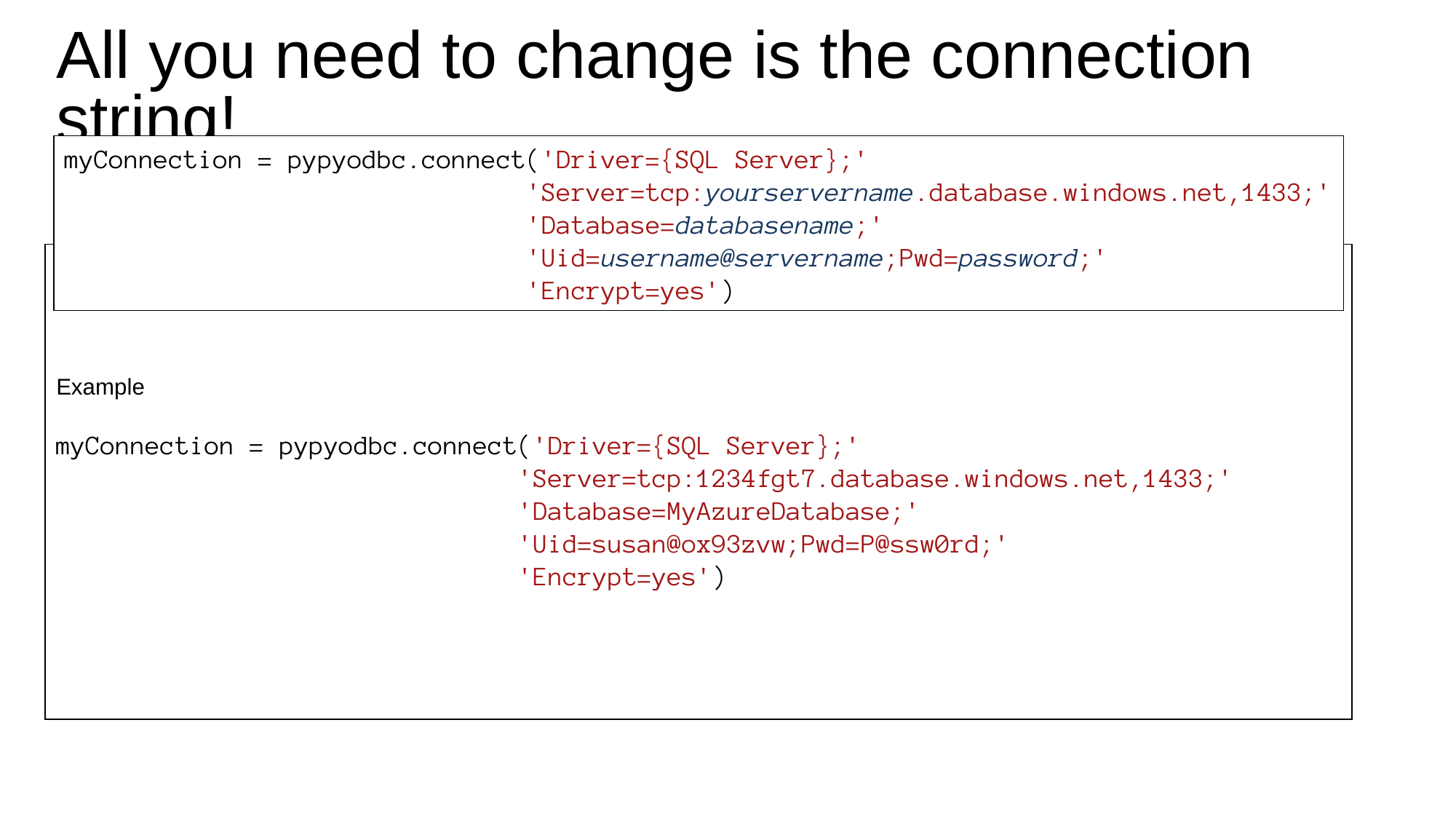

# All you need to change is the connection string!
myConnection = pypyodbc.connect('Driver={SQL Server};'
                               'Server=tcp:yourservername.database.windows.net,1433;'
                               'Database=databasename;'
                               'Uid=username@servername;Pwd=password;'
                               'Encrypt=yes')
Example

myConnection = pypyodbc.connect('Driver={SQL Server};'
                               'Server=tcp:1234fgt7.database.windows.net,1433;'
                               'Database=MyAzureDatabase;'
                               'Uid=susan@ox93zvw;Pwd=P@ssw0rd;'
                               'Encrypt=yes')